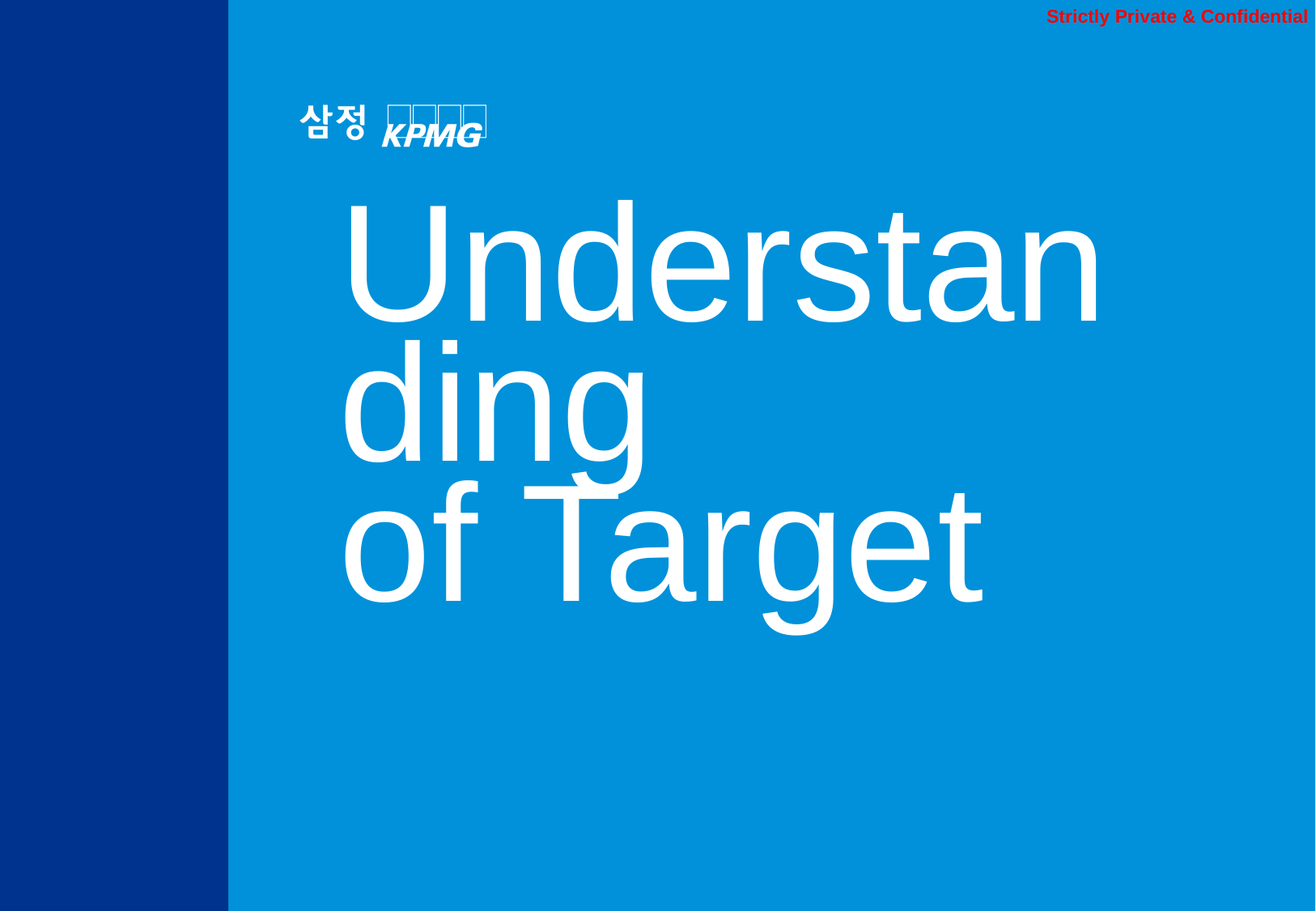

Strictly Private & Confidential
# Understanding of Target